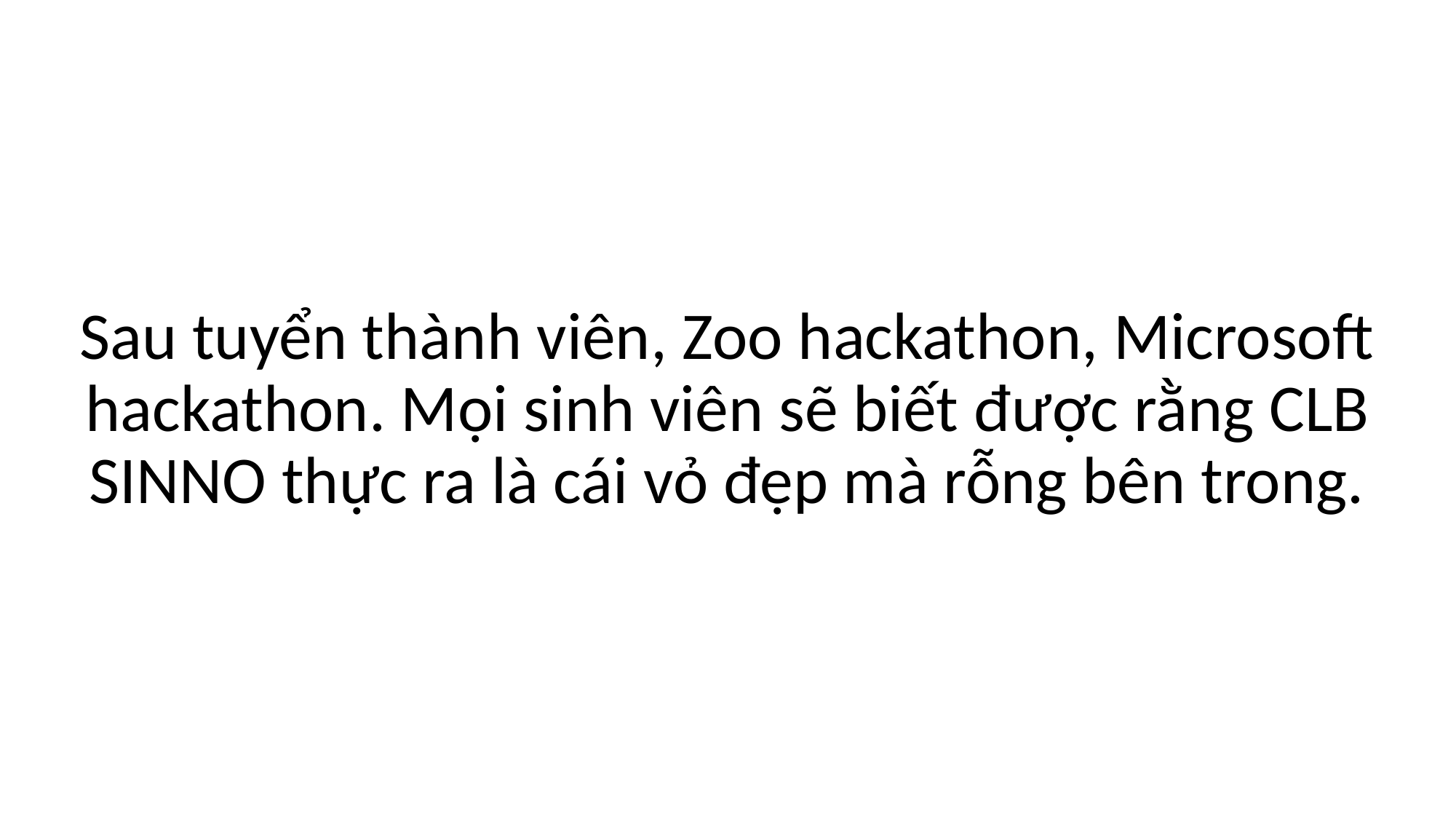

# Sau tuyển thành viên, Zoo hackathon, Microsoft hackathon. Mọi sinh viên sẽ biết được rằng CLB SINNO thực ra là cái vỏ đẹp mà rỗng bên trong.